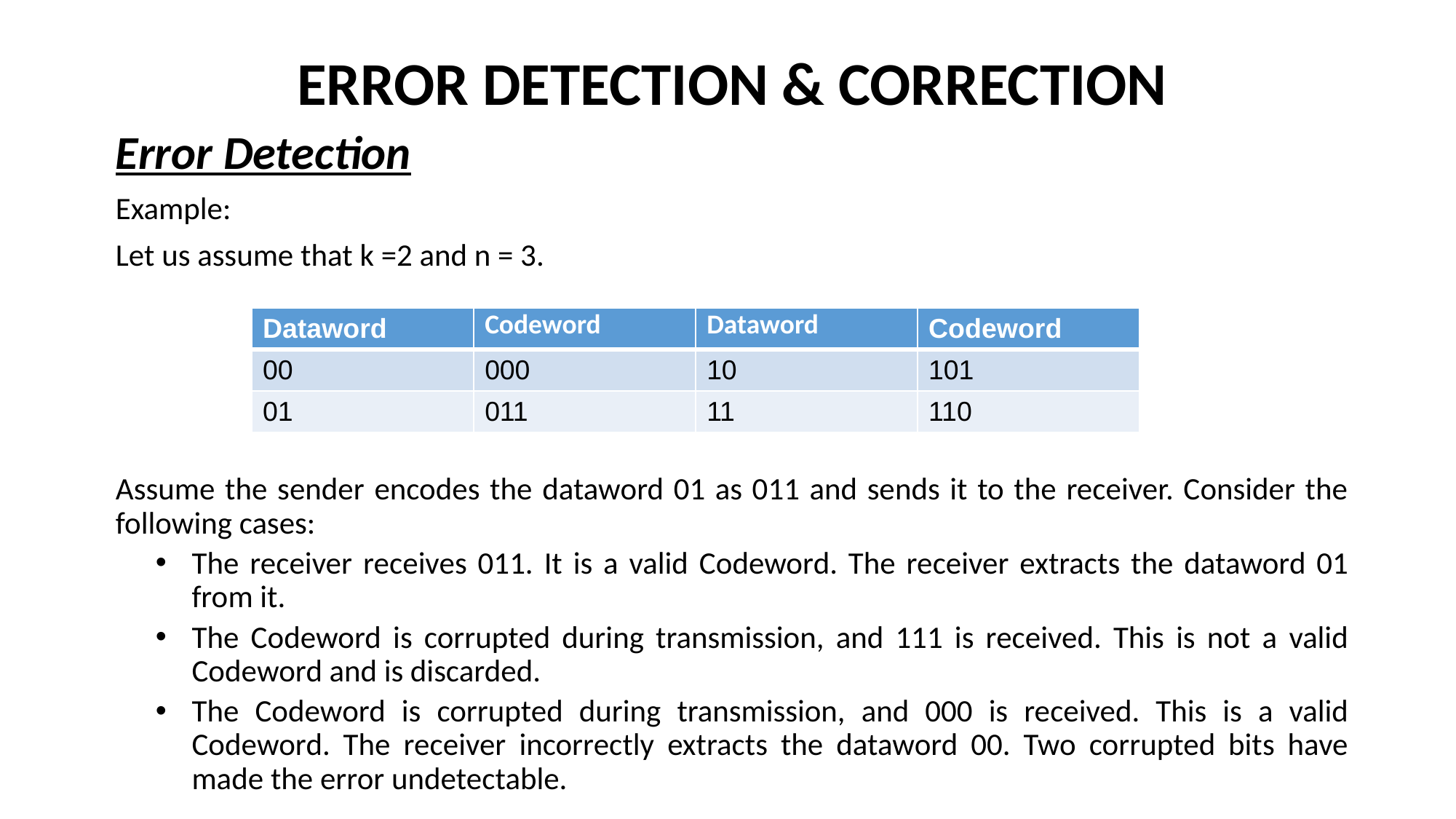

# ERROR DETECTION & CORRECTION
Error Detection
Example:
Let us assume that k =2 and n = 3.

Assume the sender encodes the dataword 01 as 011 and sends it to the receiver. Consider the following cases:
The receiver receives 011. It is a valid Codeword. The receiver extracts the dataword 01 from it.
The Codeword is corrupted during transmission, and 111 is received. This is not a valid Codeword and is discarded.
The Codeword is corrupted during transmission, and 000 is received. This is a valid Codeword. The receiver incorrectly extracts the dataword 00. Two corrupted bits have made the error undetectable.

| Dataword | Codeword | Dataword | Codeword |
| --- | --- | --- | --- |
| 00 | 000 | 10 | 101 |
| 01 | 011 | 11 | 110 |